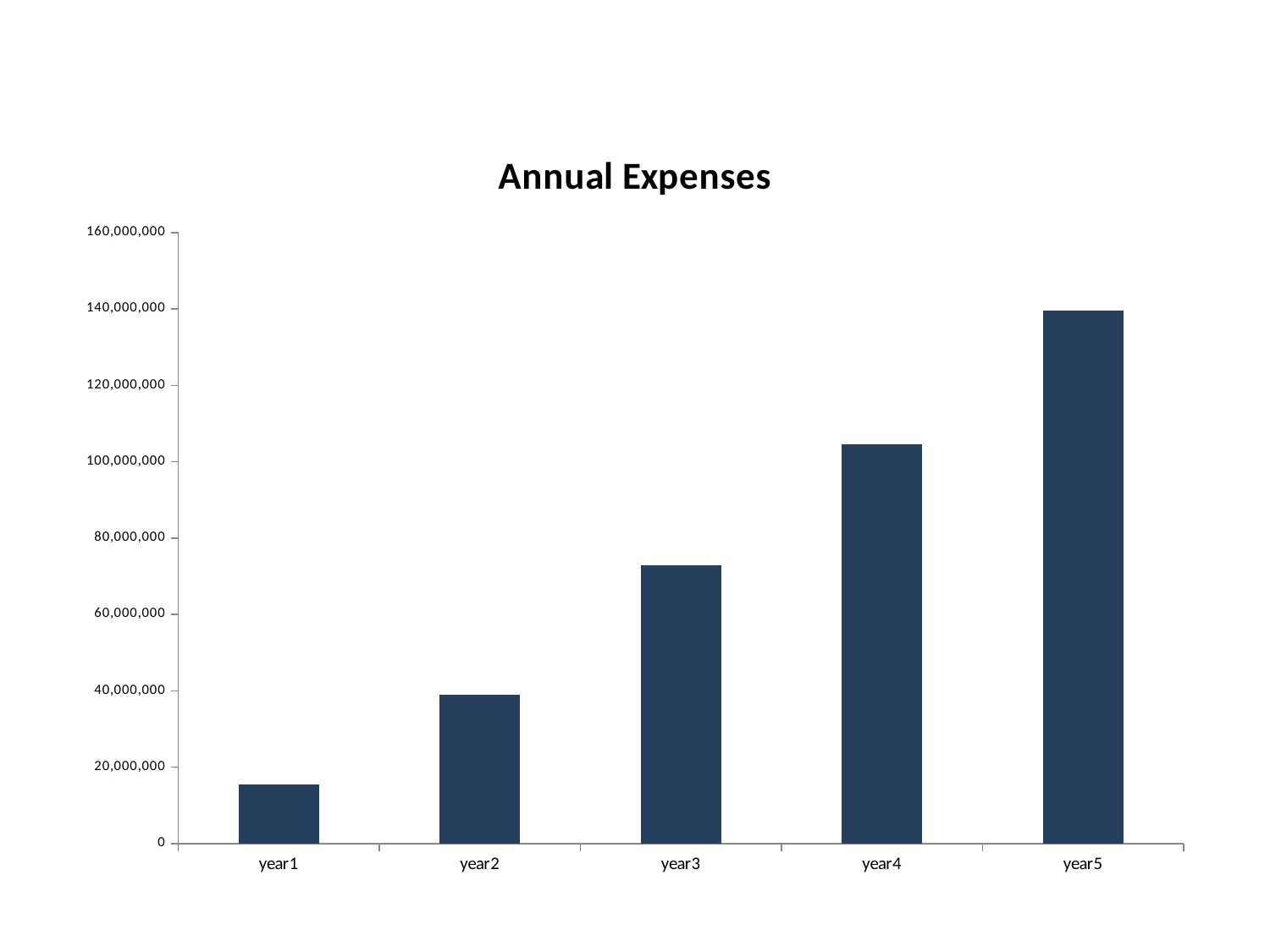

### Chart: Annual Expenses

| Category | cost |
|---|---|
| year1 | 15388419.566 |
| year2 | 39005672.814 |
| year3 | 72795320.238 |
| year4 | 104480693.03 |
| year5 | 139496197.506 |